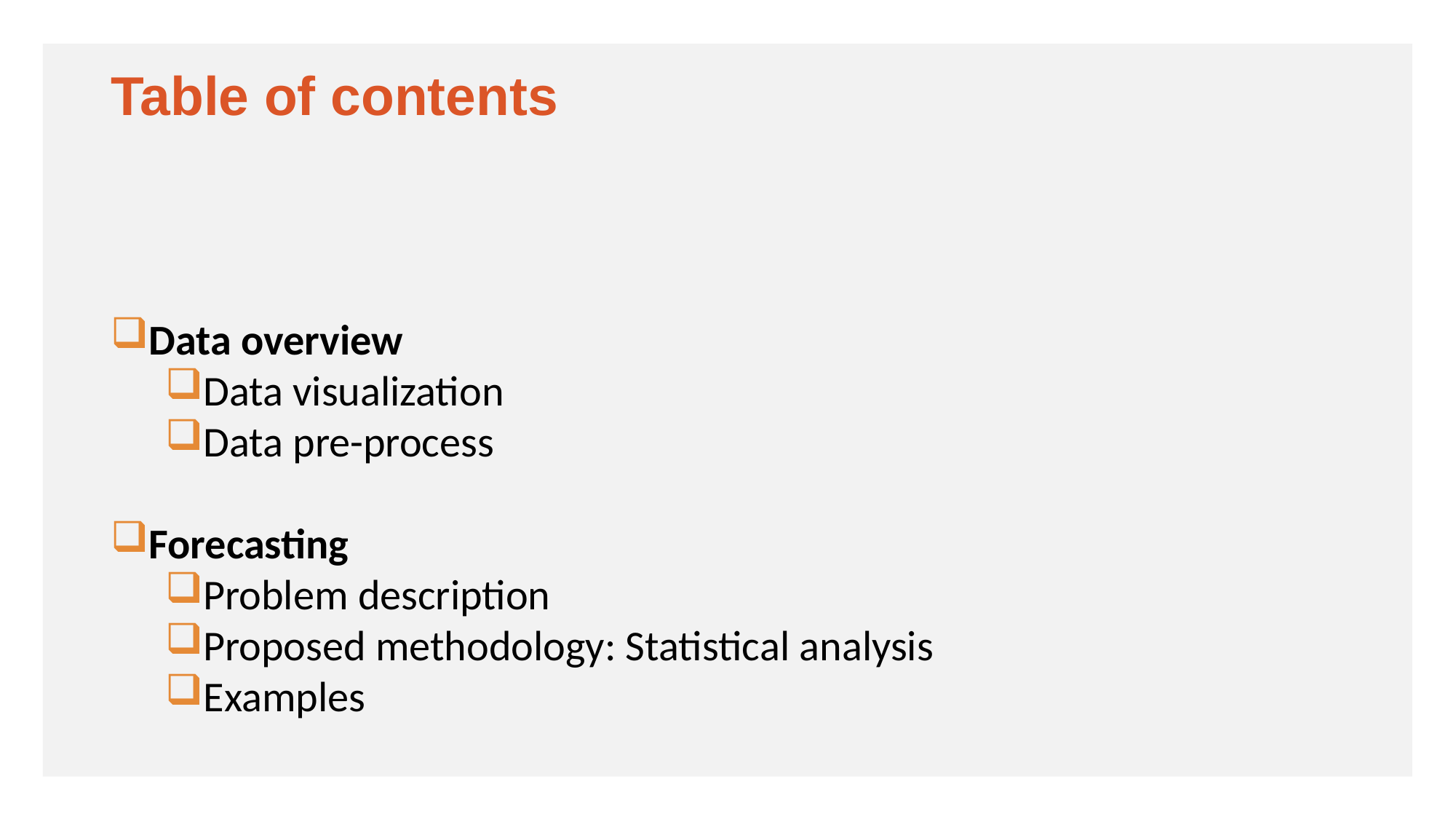

# Table of contents
Data overview
Data visualization
Data pre-process

Forecasting
Problem description
Proposed methodology: Statistical analysis
Examples